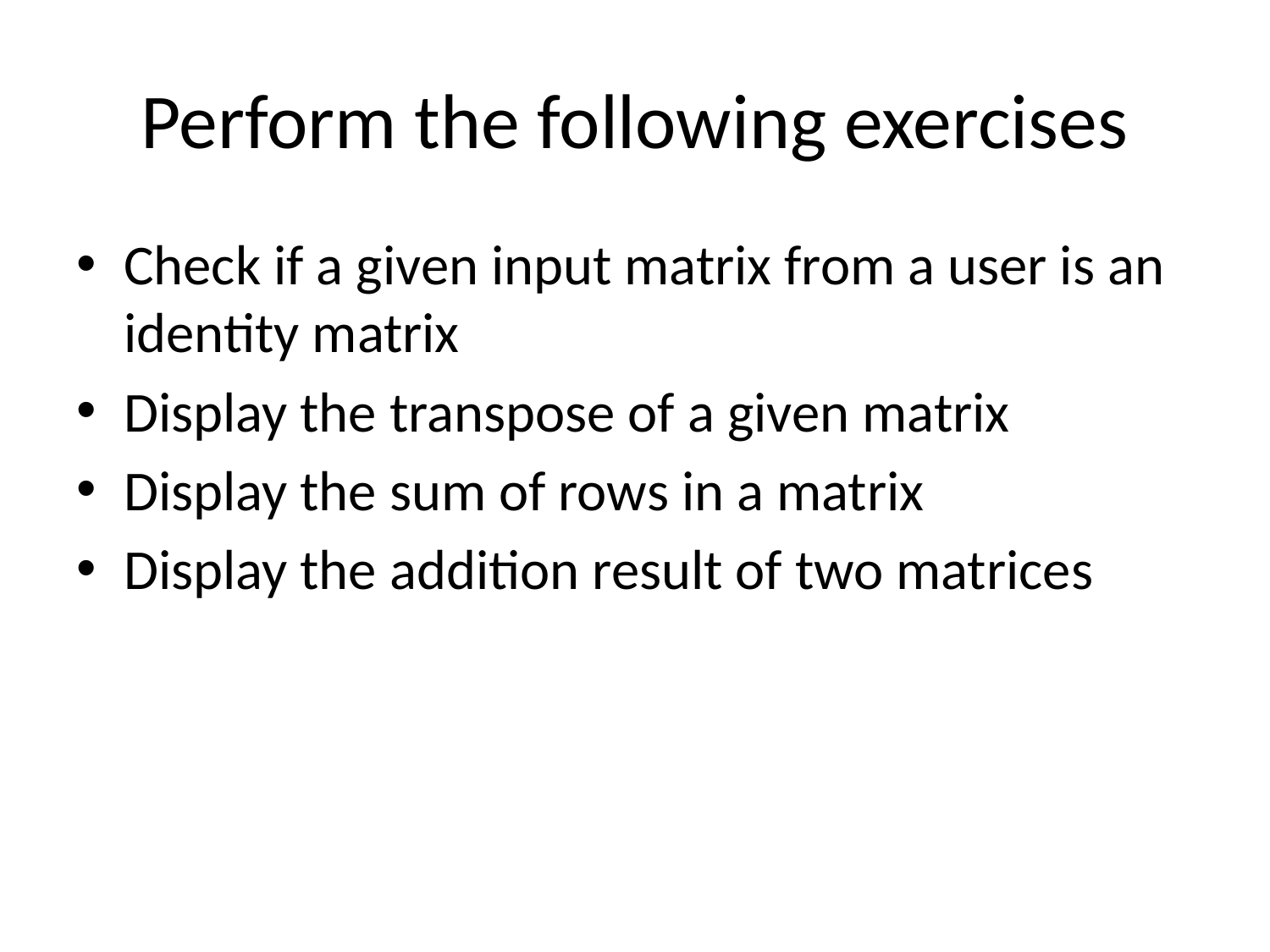

# Perform the following exercises
Check if a given input matrix from a user is an identity matrix
Display the transpose of a given matrix
Display the sum of rows in a matrix
Display the addition result of two matrices